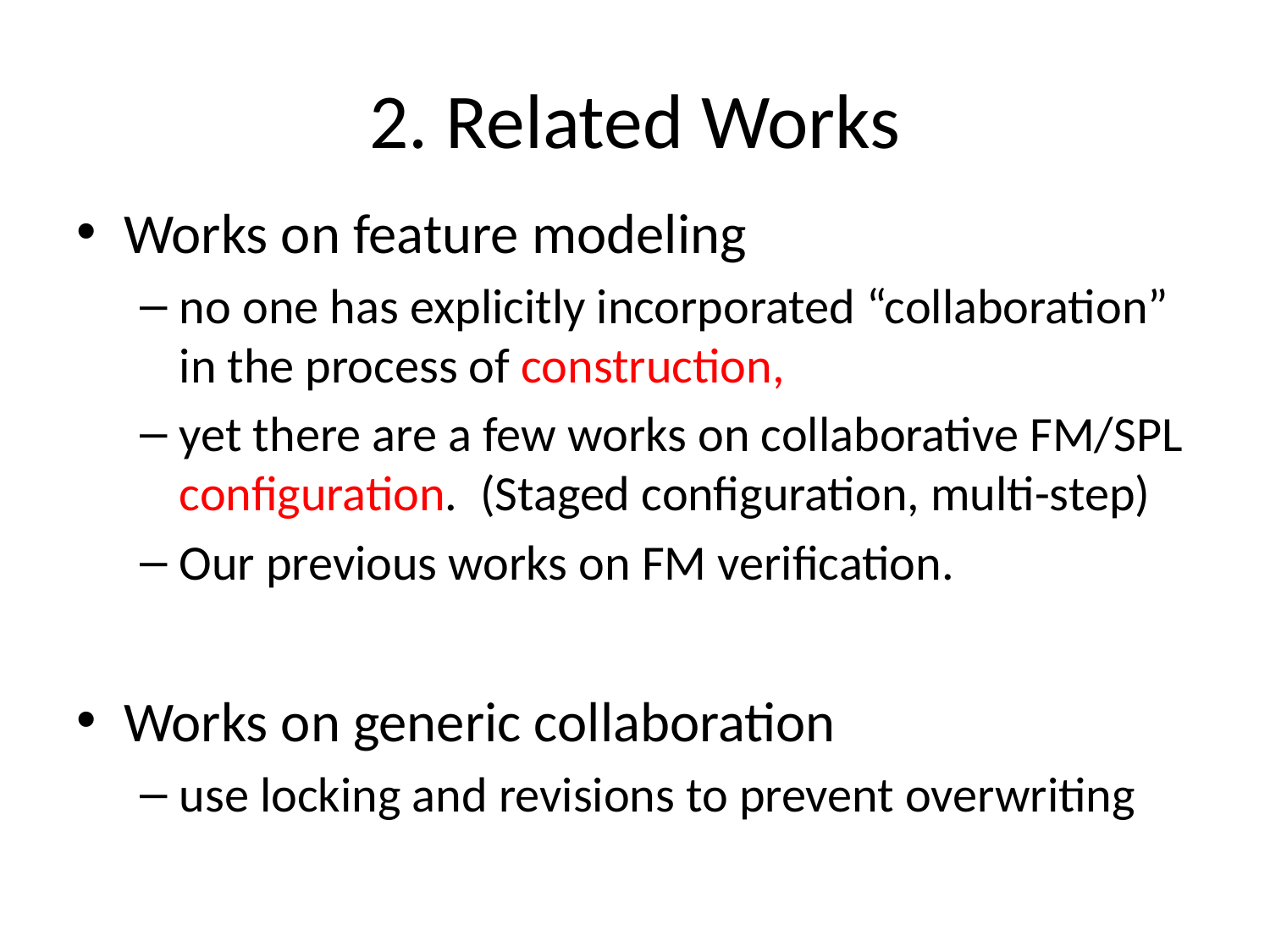

# 2. Related Works
Works on feature modeling
no one has explicitly incorporated “collaboration” in the process of construction,
yet there are a few works on collaborative FM/SPL configuration.  (Staged configuration, multi-step)
Our previous works on FM verification.

Works on generic collaboration
use locking and revisions to prevent overwriting